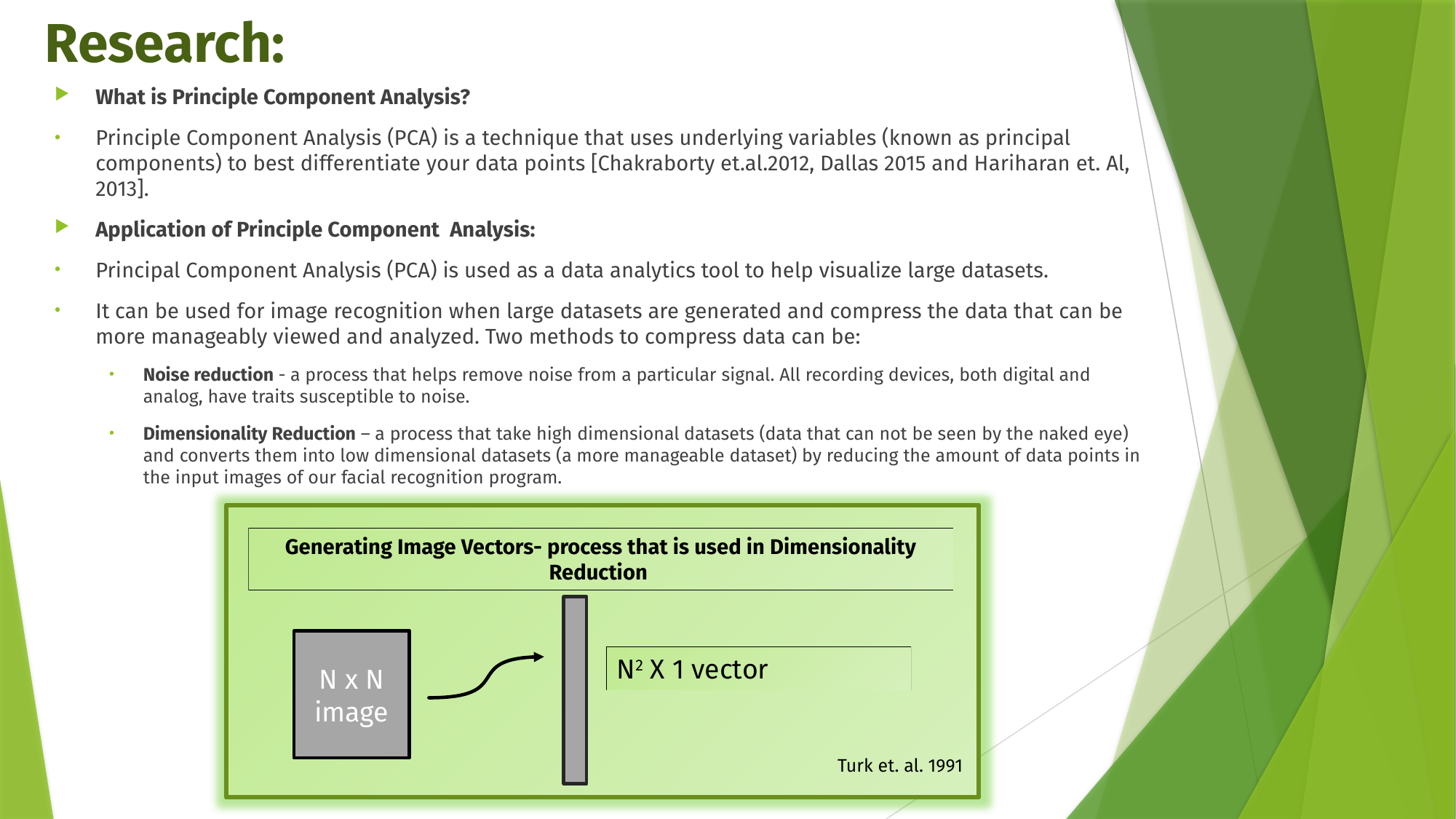

# Research:
What is Principle Component Analysis?
Principle Component Analysis (PCA) is a technique that uses underlying variables (known as principal components) to best differentiate your data points [Chakraborty et.al.2012, Dallas 2015 and Hariharan et. Al, 2013].
Application of Principle Component  Analysis:
Principal Component Analysis (PCA) is used as a data analytics tool to help visualize large datasets.
It can be used for image recognition when large datasets are generated and compress the data that can be more manageably viewed and analyzed. Two methods to compress data can be:
Noise reduction - a process that helps remove noise from a particular signal. All recording devices, both digital and analog, have traits susceptible to noise.
Dimensionality Reduction – a process that take high dimensional datasets (data that can not be seen by the naked eye) and converts them into low dimensional datasets (a more manageable dataset) by reducing the amount of data points in the input images of our facial recognition program.

Generating Image Vectors- process that is used in Dimensionality Reduction

N x N image
N2 X 1 vector
Turk et. al. 1991